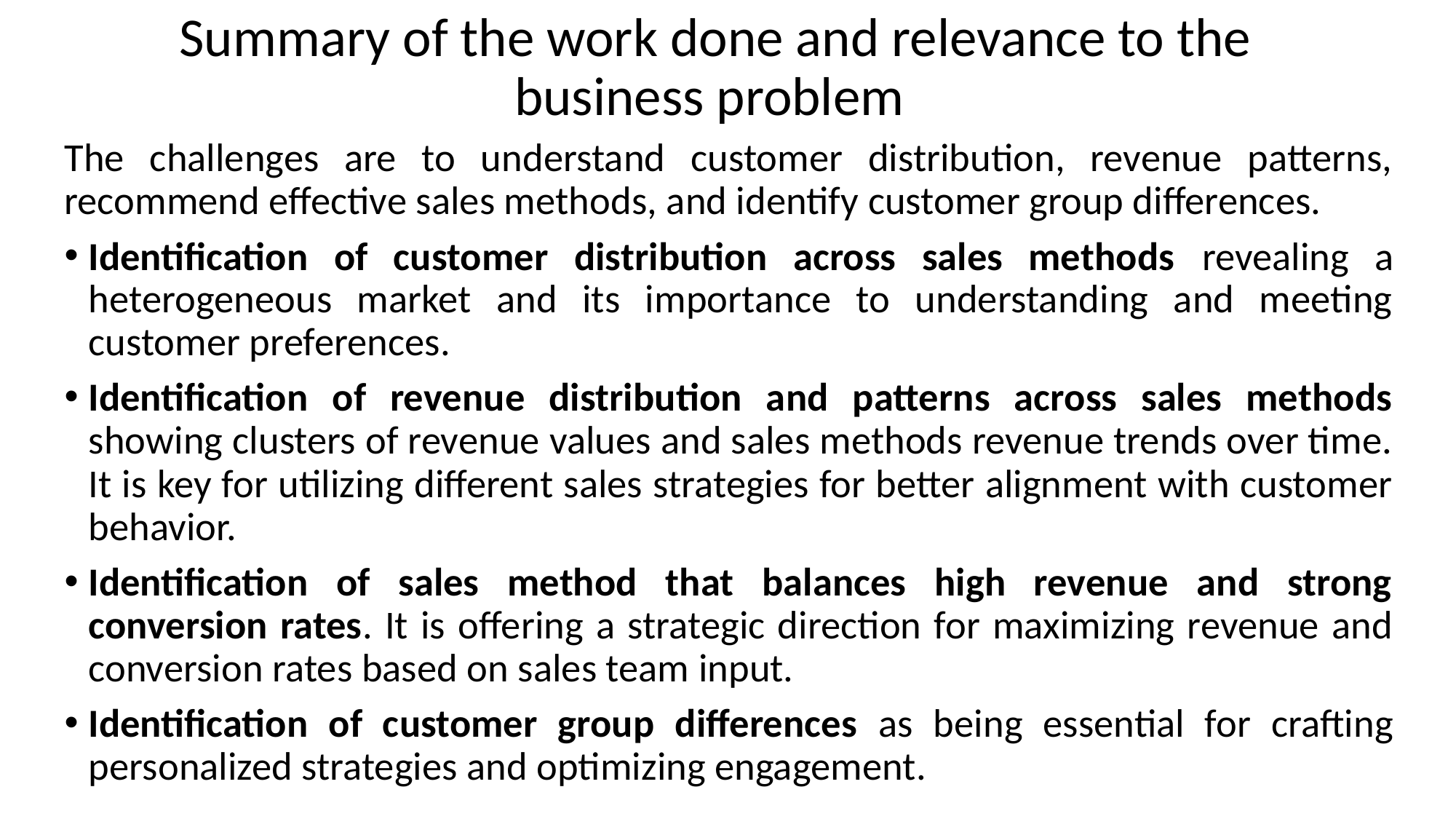

# Summary of the work done and relevance to the business problem
The challenges are to understand customer distribution, revenue patterns, recommend effective sales methods, and identify customer group differences.
Identification of customer distribution across sales methods revealing a heterogeneous market and its importance to understanding and meeting customer preferences.
Identification of revenue distribution and patterns across sales methods showing clusters of revenue values and sales methods revenue trends over time. It is key for utilizing different sales strategies for better alignment with customer behavior.
Identification of sales method that balances high revenue and strong conversion rates. It is offering a strategic direction for maximizing revenue and conversion rates based on sales team input.
Identification of customer group differences as being essential for crafting personalized strategies and optimizing engagement.